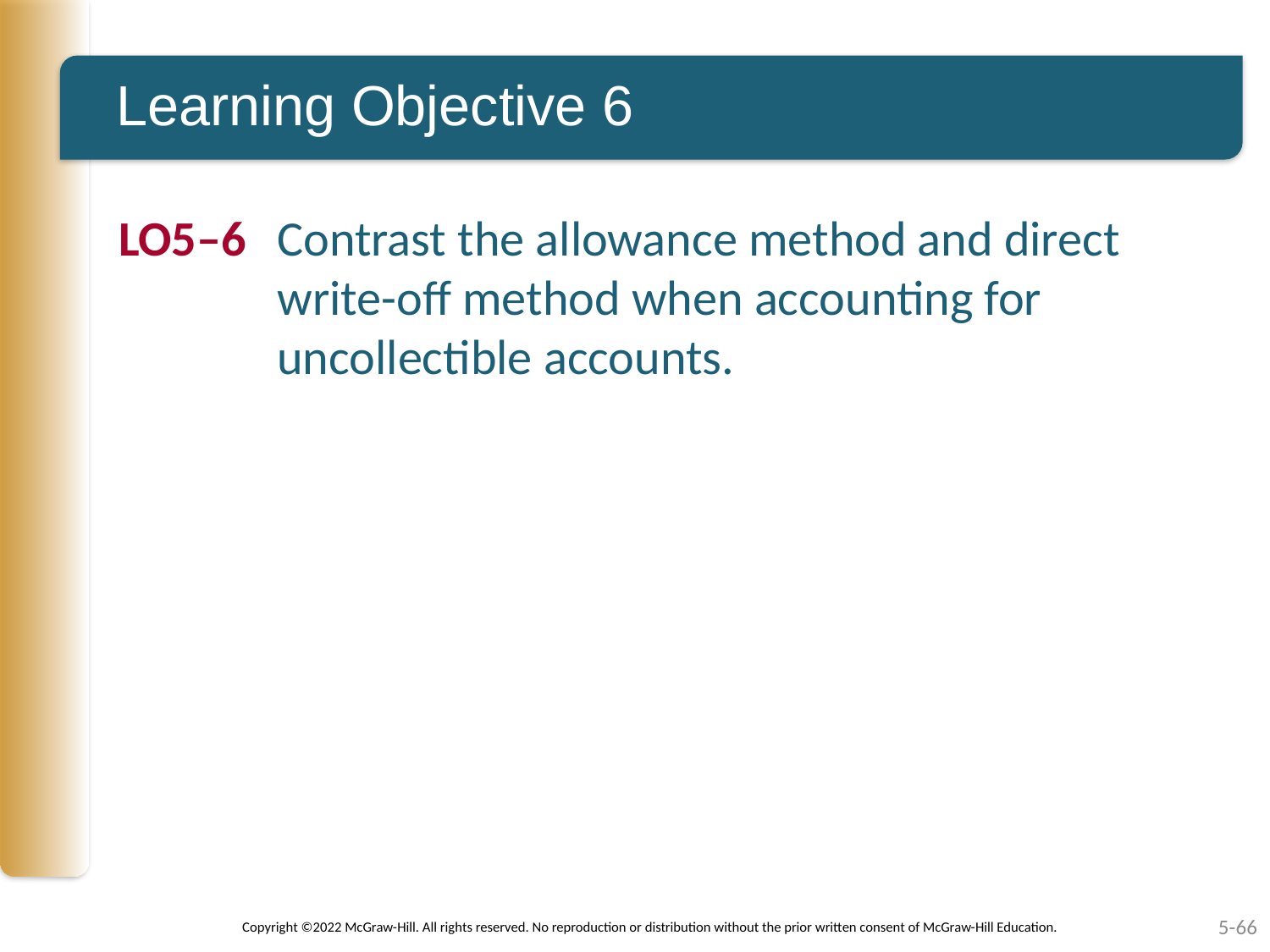

# Learning Objective 6
LO5–6	Contrast the allowance method and direct write-off method when accounting for uncollectible accounts.
Copyright ©2022 McGraw-Hill. All rights reserved. No reproduction or distribution without the prior written consent of McGraw-Hill Education.
5-66